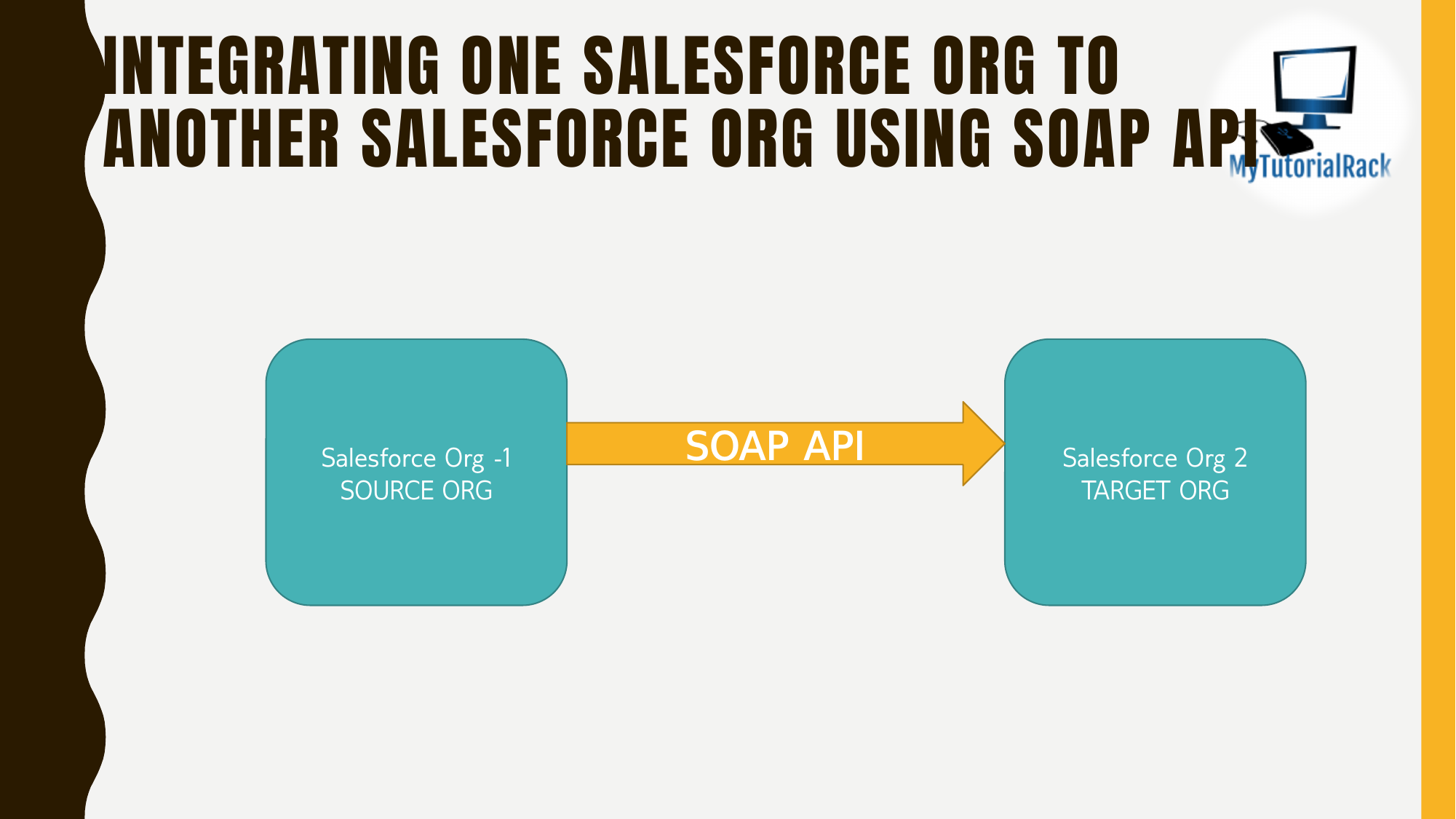

# Integrating One Salesforce Org to Another Salesforce Org Using SOAP API

Salesforce Org -1
SOURCE ORG
Salesforce Org 2
TARGET ORG
SOAP API